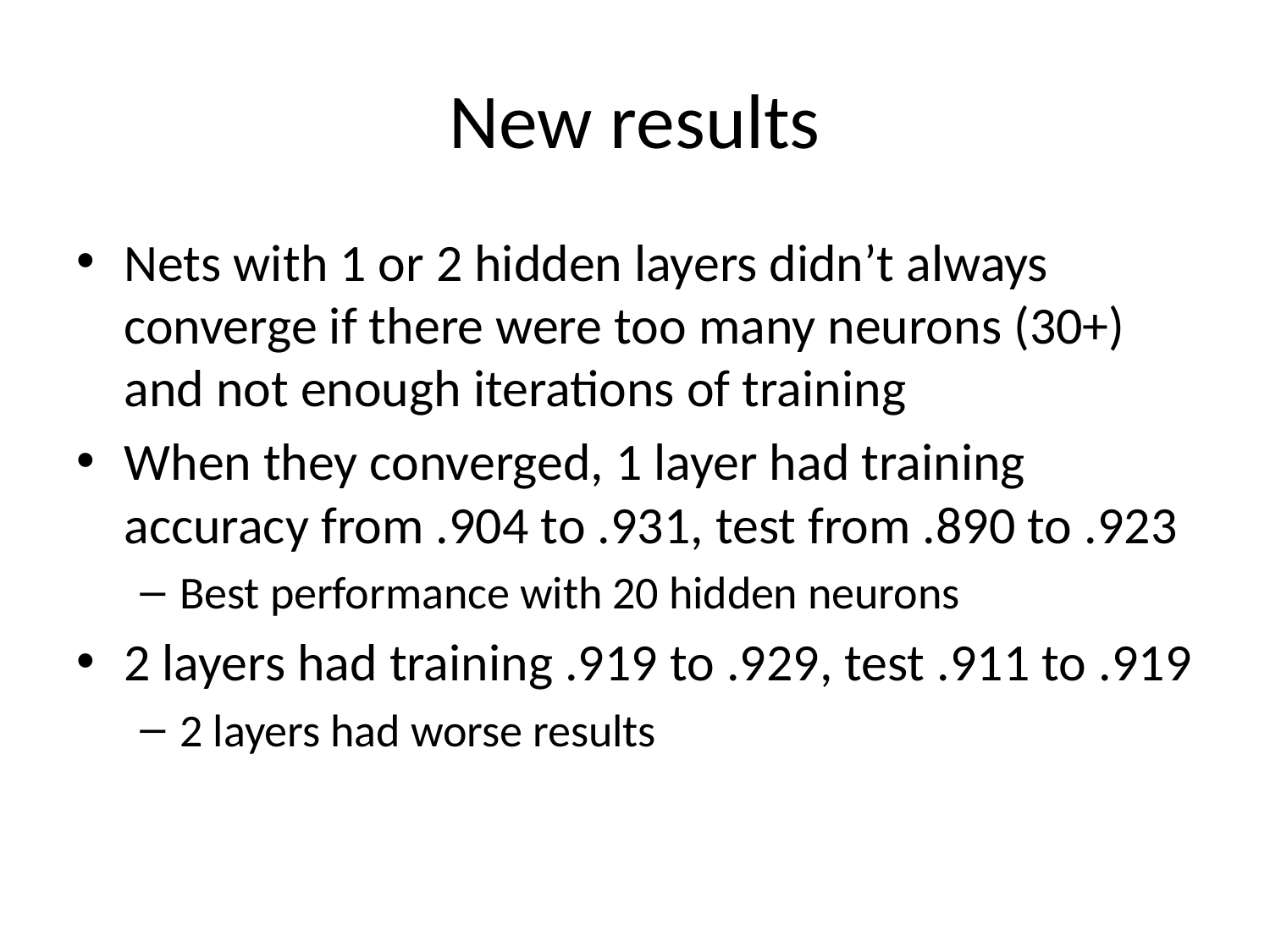

# New results
Nets with 1 or 2 hidden layers didn’t always converge if there were too many neurons (30+) and not enough iterations of training
When they converged, 1 layer had training accuracy from .904 to .931, test from .890 to .923
Best performance with 20 hidden neurons
2 layers had training .919 to .929, test .911 to .919
2 layers had worse results